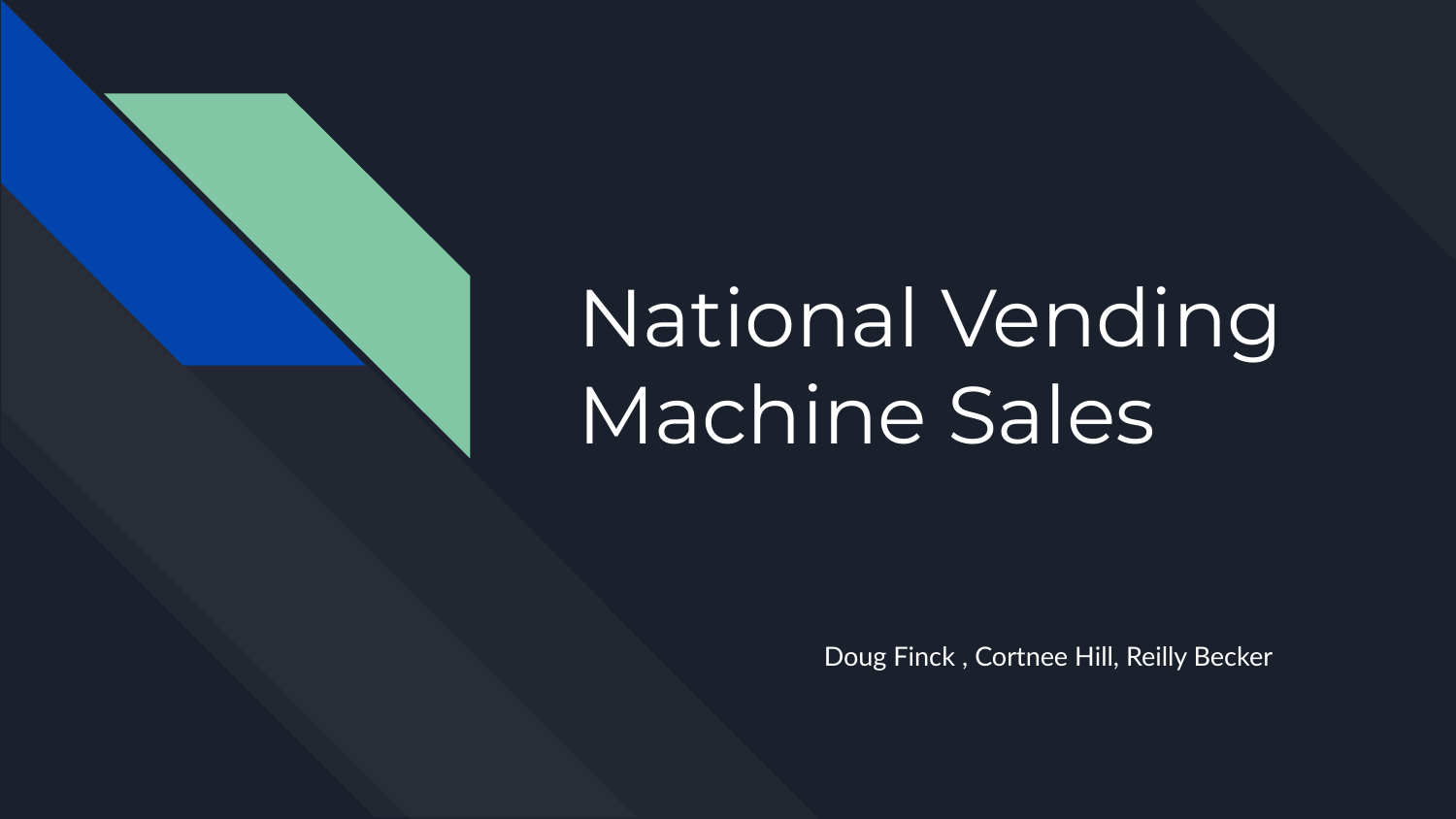

# National Vending Machine Sales
Doug Finck , Cortnee Hill, Reilly Becker